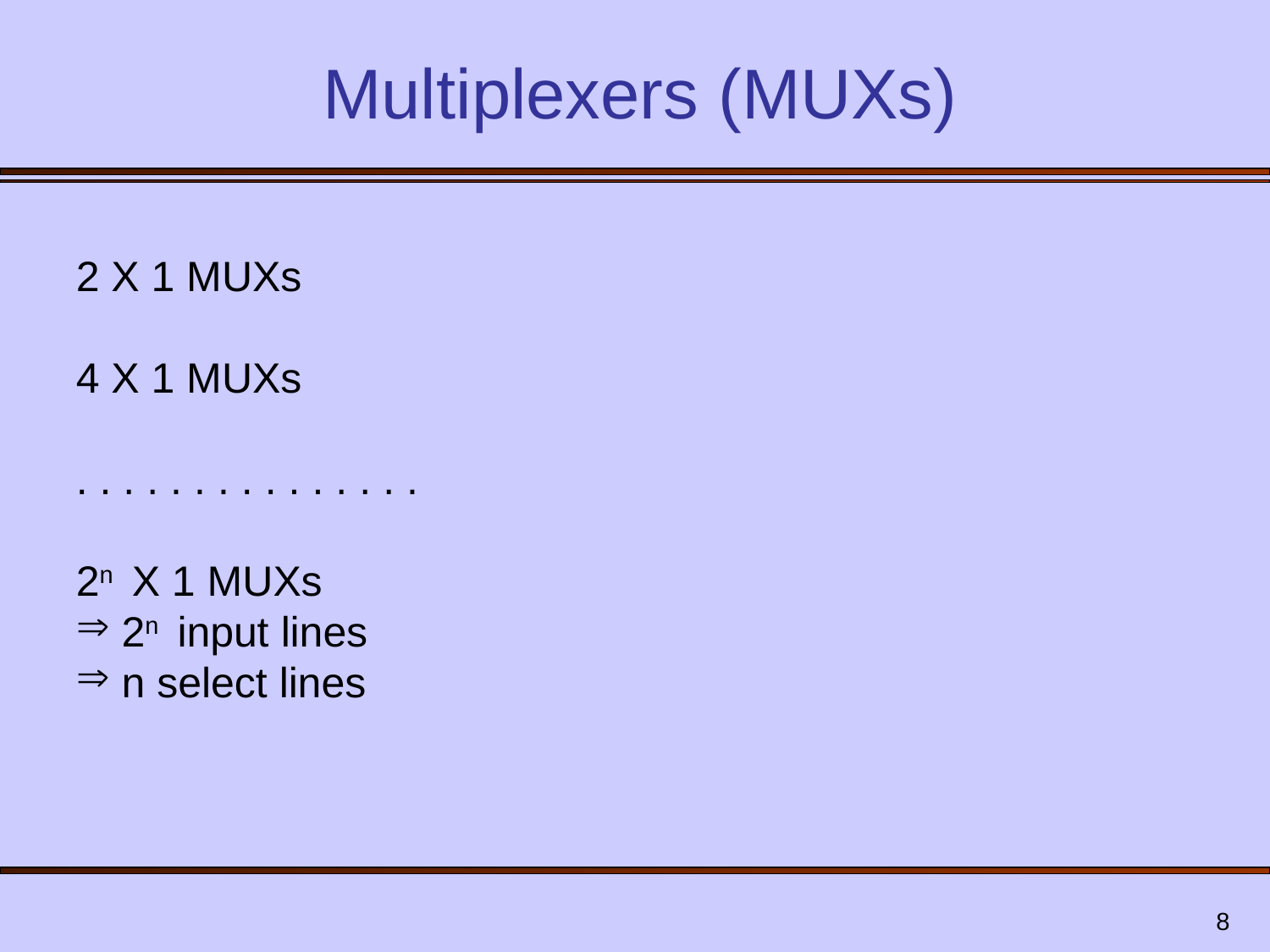

# Multiplexers (MUXs)
2 X 1 MUXs

4 X 1 MUXs

. . . . . . . . . . . . . . .

2n  X 1 MUXs
 2n  input lines
 n select lines
8